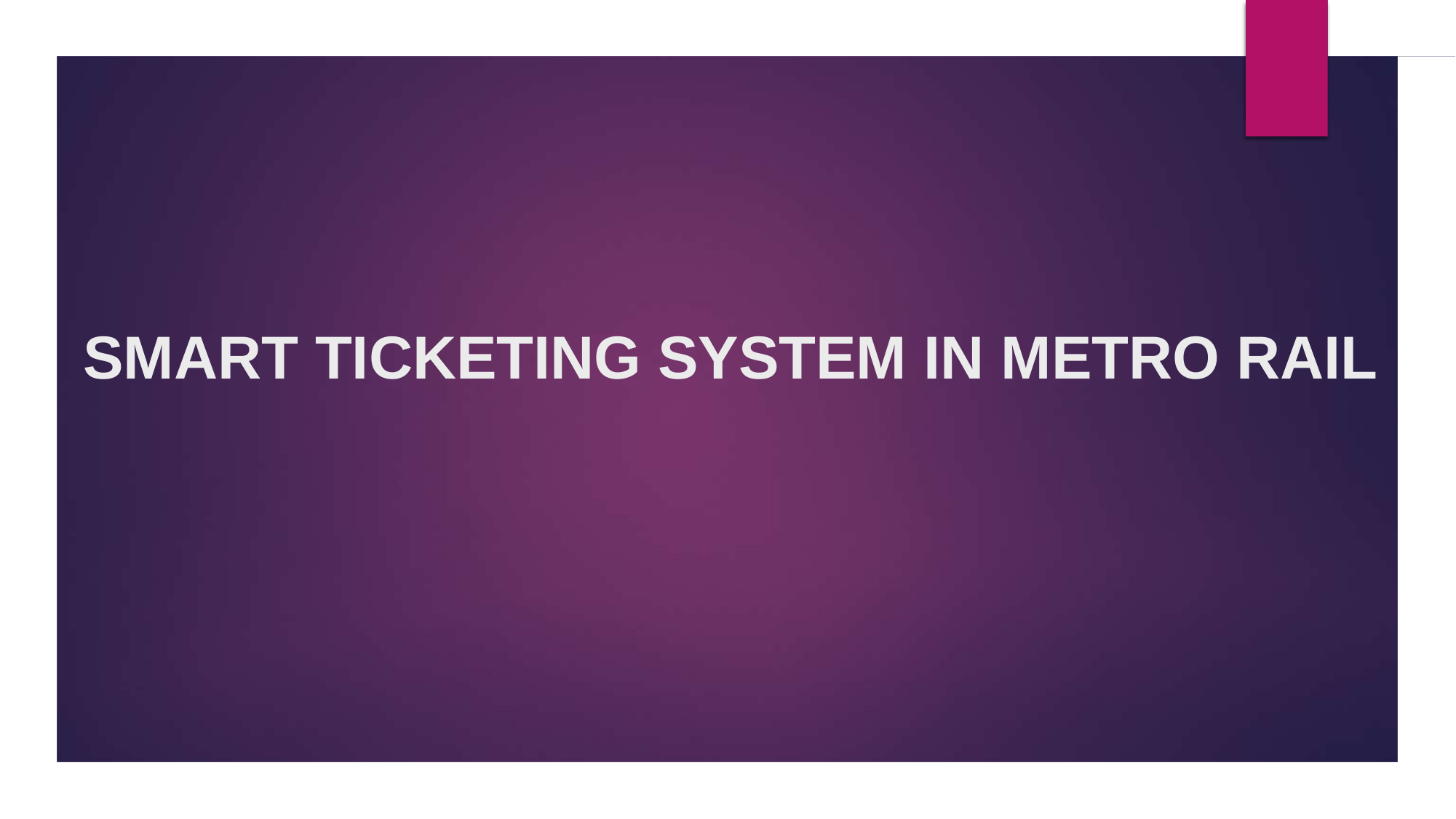

# SMART TICKETING SYSTEM IN METRO RAIL